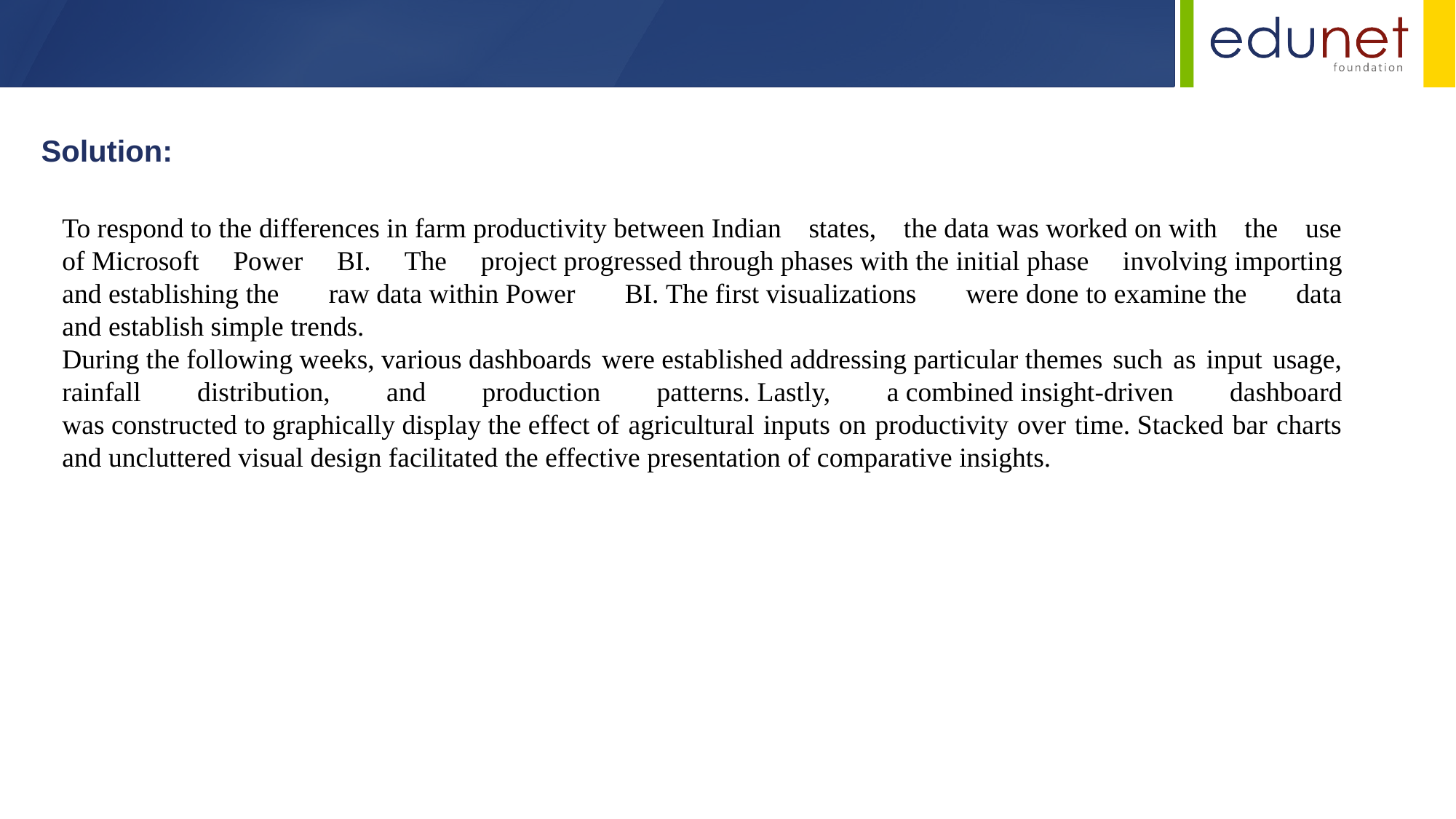

Solution:
To respond to the differences in farm productivity between Indian states, the data was worked on with the use of Microsoft Power BI. The project progressed through phases with the initial phase involving importing and establishing the raw data within Power BI. The first visualizations were done to examine the data and establish simple trends.
During the following weeks, various dashboards were established addressing particular themes such as input usage, rainfall distribution, and production patterns. Lastly, a combined insight-driven dashboard was constructed to graphically display the effect of agricultural inputs on productivity over time. Stacked bar charts and uncluttered visual design facilitated the effective presentation of comparative insights.